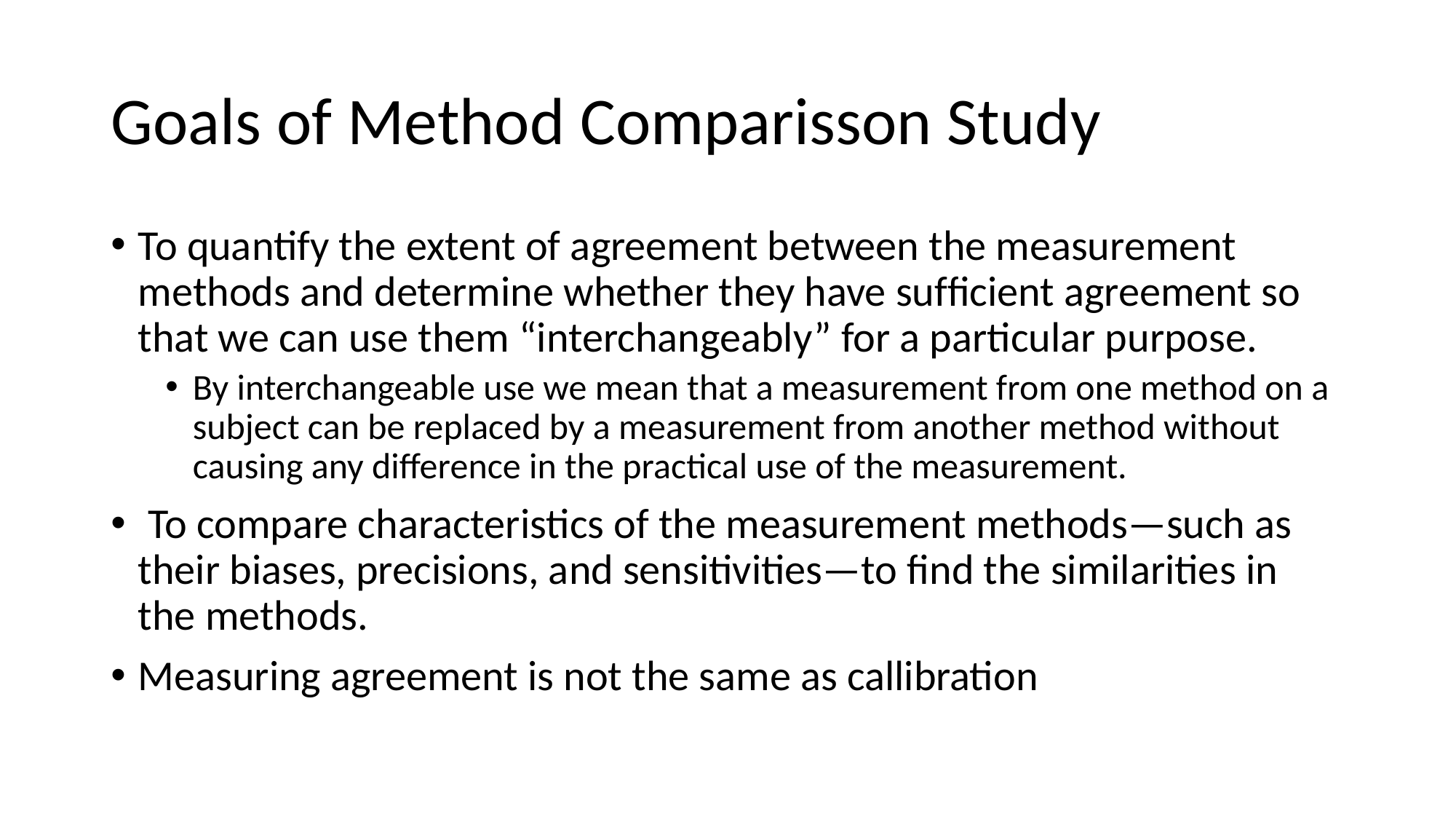

# Goals of Method Comparisson Study
To quantify the extent of agreement between the measurement methods and determine whether they have sufﬁcient agreement so that we can use them “interchangeably” for a particular purpose.
By interchangeable use we mean that a measurement from one method on a subject can be replaced by a measurement from another method without causing any difference in the practical use of the measurement.
 To compare characteristics of the measurement methods—such as their biases, precisions, and sensitivities—to ﬁnd the similarities in the methods.
Measuring agreement is not the same as callibration